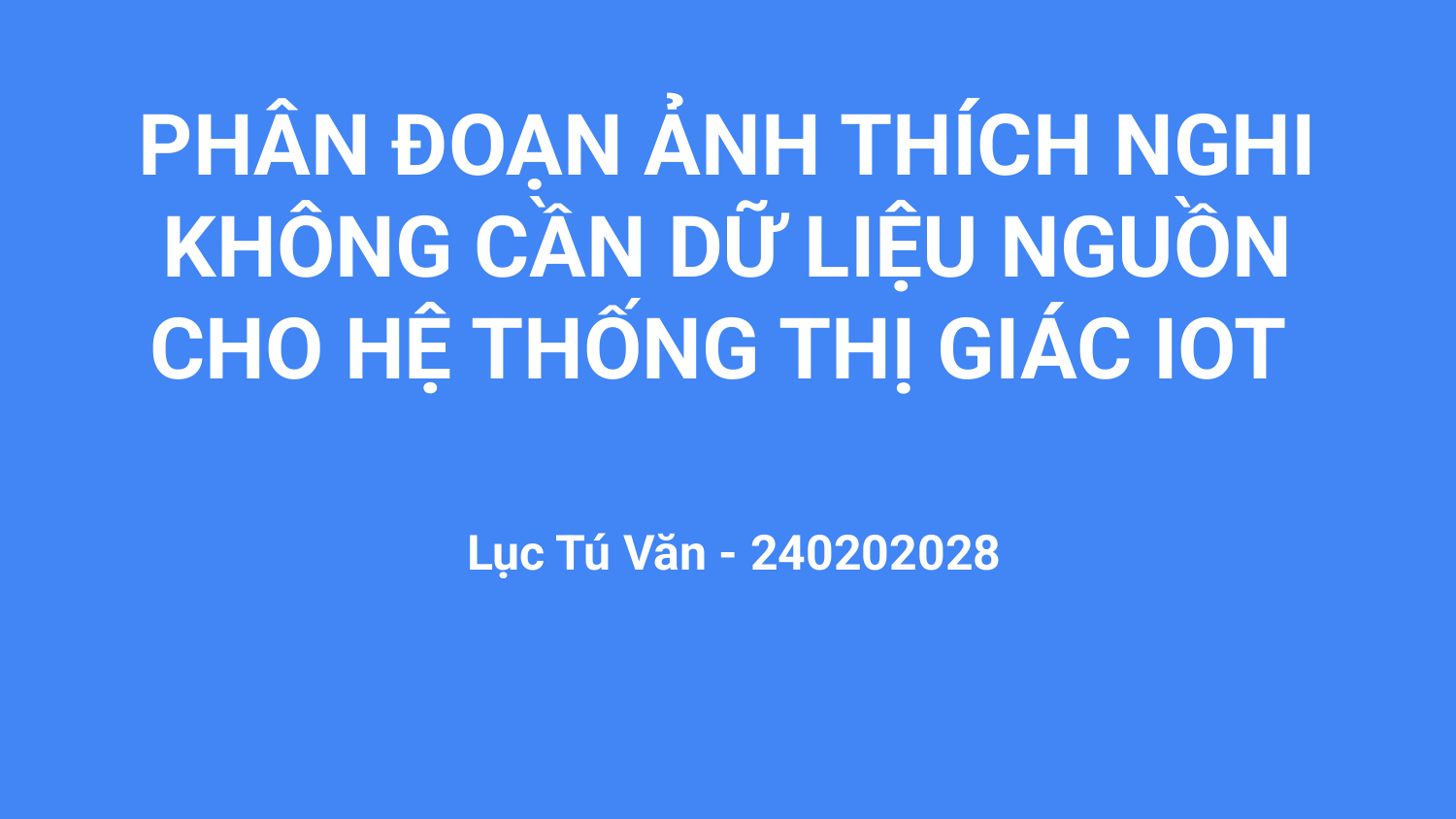

# PHÂN ĐOẠN ẢNH THÍCH NGHI KHÔNG CẦN DỮ LIỆU NGUỒN CHO HỆ THỐNG THỊ GIÁC IOT
Lục Tú Văn - 240202028